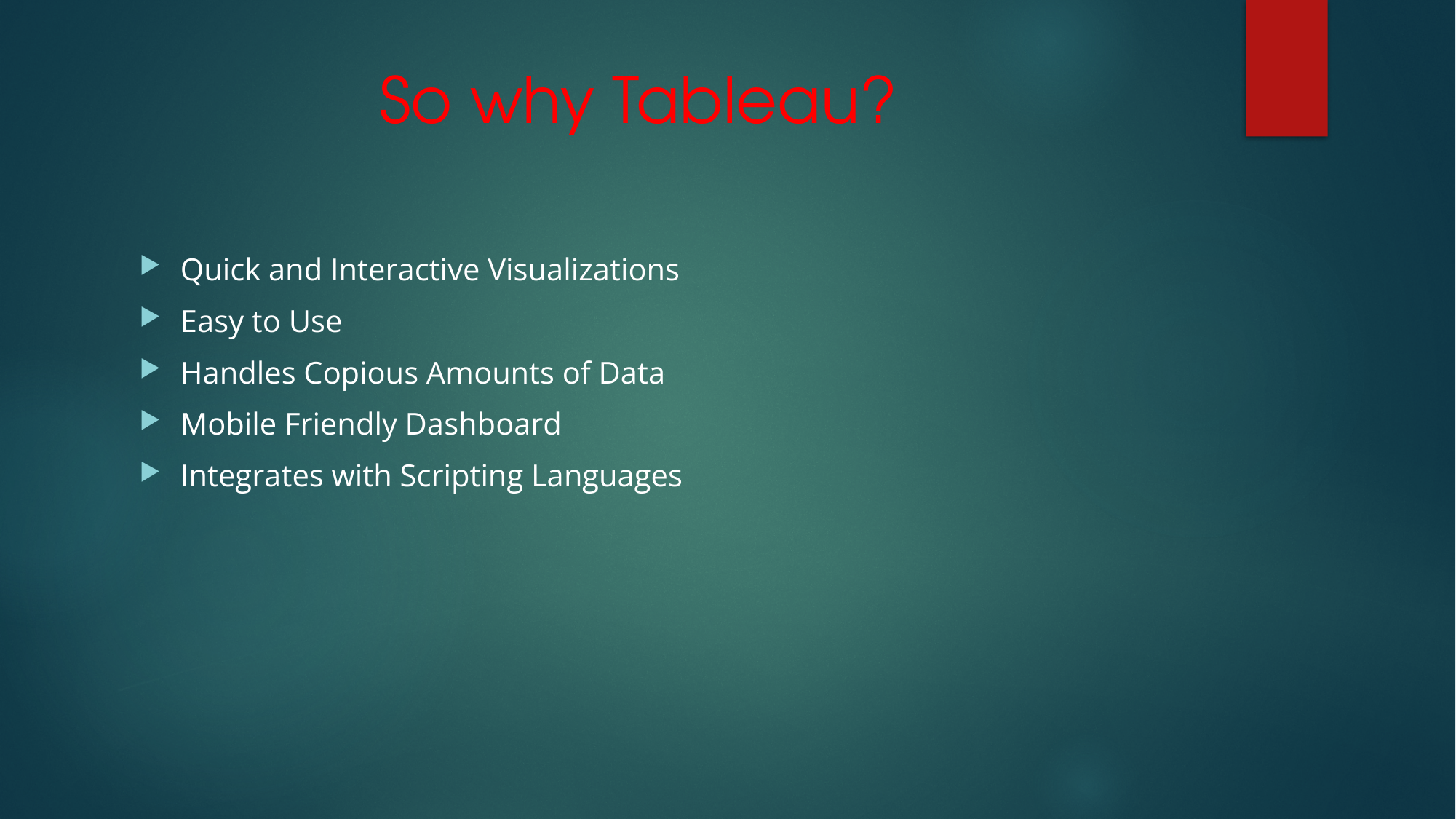

# So why Tableau?
Quick and Interactive Visualizations
Easy to Use
Handles Copious Amounts of Data
Mobile Friendly Dashboard
Integrates with Scripting Languages